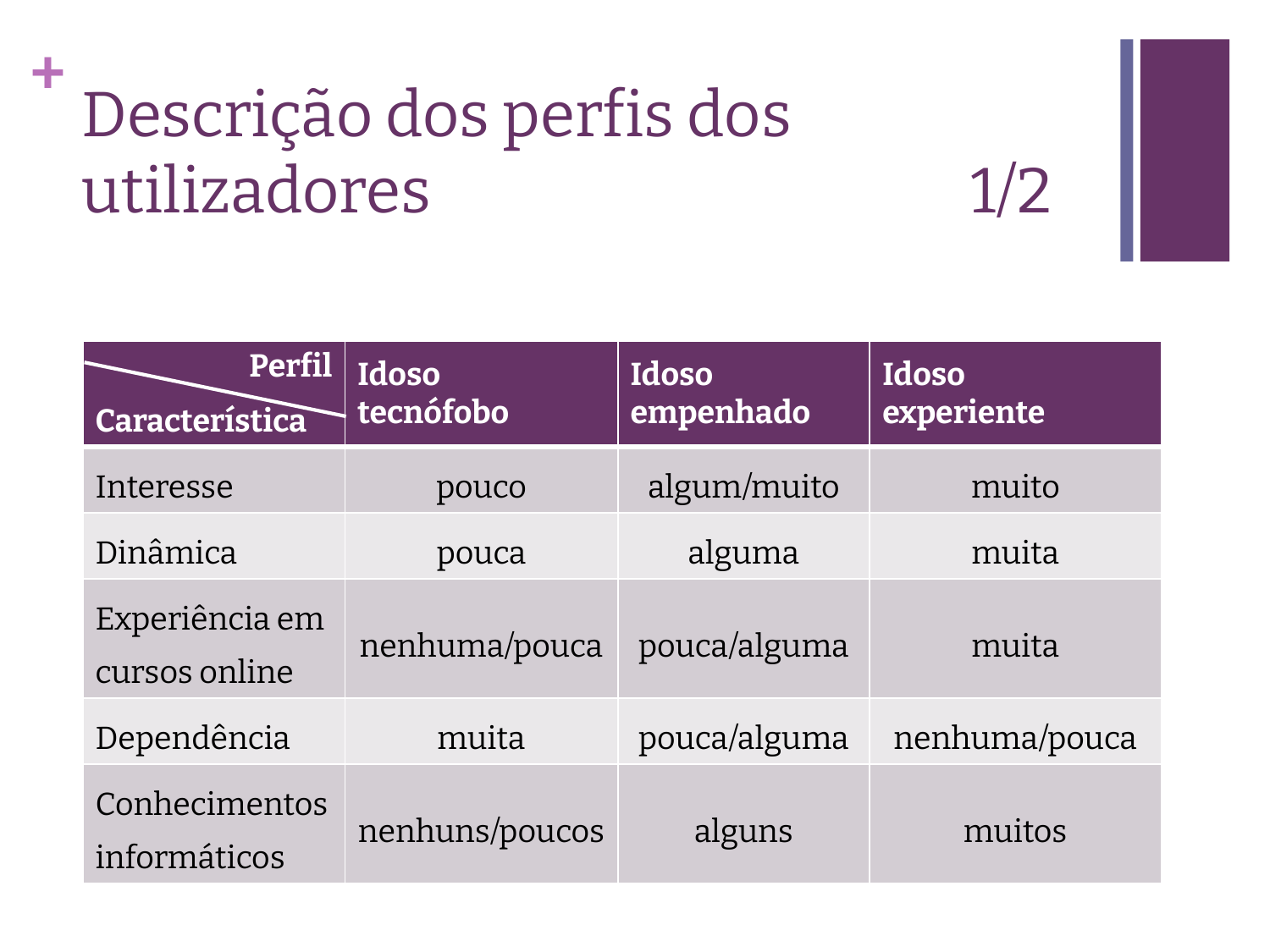

# Descrição dos perfis dos utilizadores					1/2
| Perfil Característica | Idoso tecnófobo | Idoso empenhado | Idoso experiente |
| --- | --- | --- | --- |
| Interesse | pouco | algum/muito | muito |
| Dinâmica | pouca | alguma | muita |
| Experiência em cursos online | nenhuma/pouca | pouca/alguma | muita |
| Dependência | muita | pouca/alguma | nenhuma/pouca |
| Conhecimentos informáticos | nenhuns/poucos | alguns | muitos |